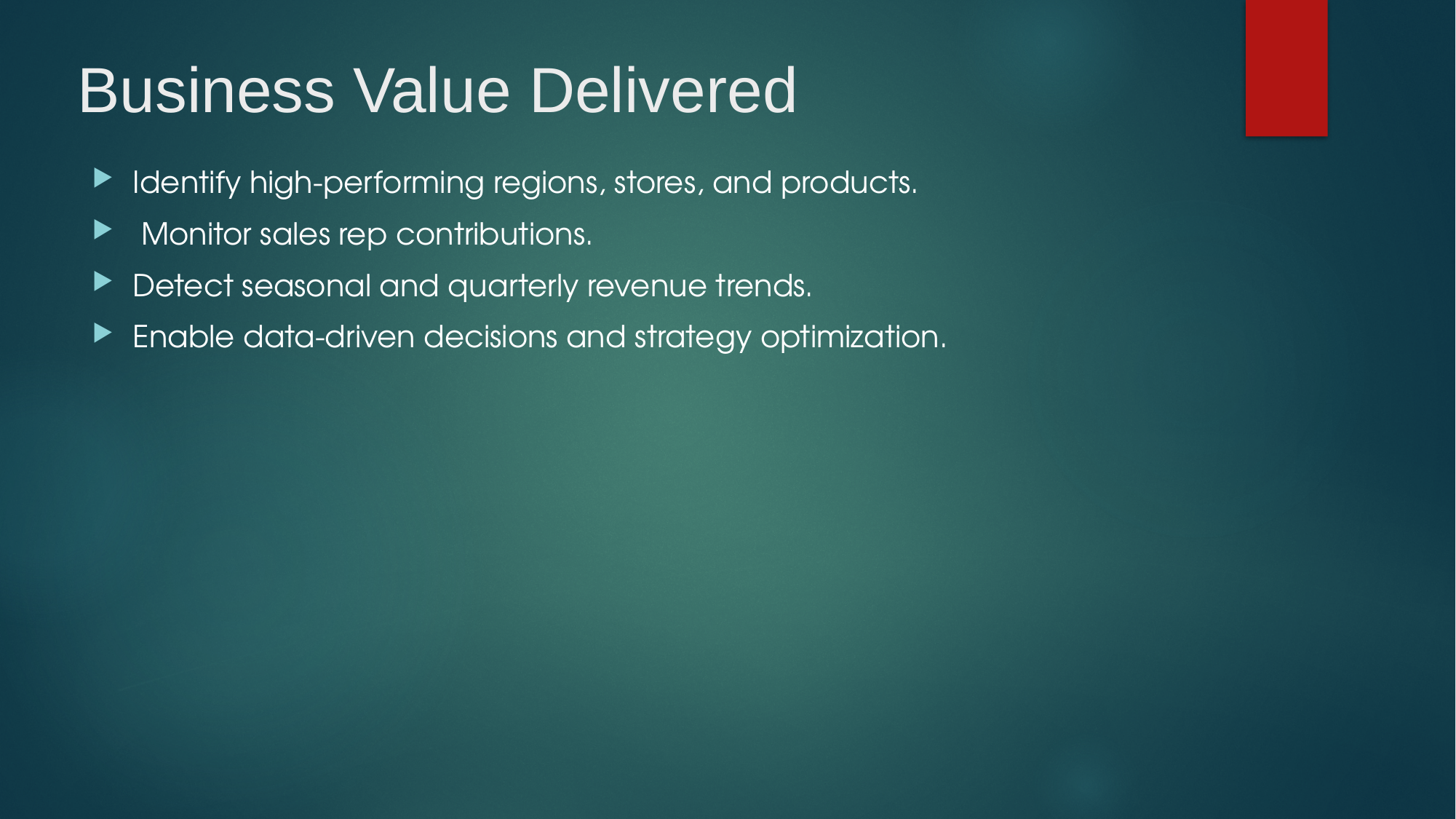

# Business Value Delivered
Identify high-performing regions, stores, and products.
 Monitor sales rep contributions.
Detect seasonal and quarterly revenue trends.
Enable data-driven decisions and strategy optimization.